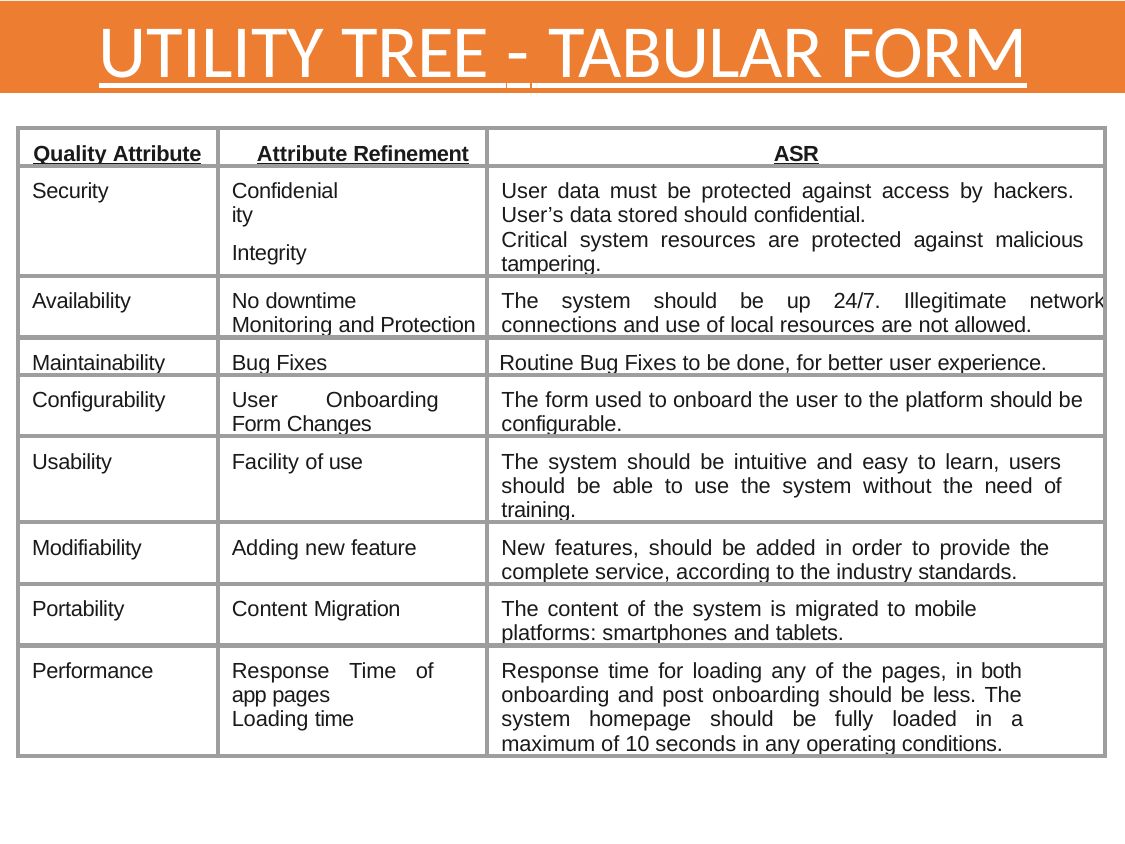

UTILITY TREE - TABULAR FORM
| Quality Attribute | Attribute Refinement | ASR |
| --- | --- | --- |
| Security | Confideniality Integrity | User data must be protected against access by hackers. User’s data stored should confidential. Critical system resources are protected against malicious tampering. |
| Availability | No downtime Monitoring and Protection | The system should be up 24/7. Illegitimate network connections and use of local resources are not allowed. |
| Maintainability | Bug Fixes | Routine Bug Fixes to be done, for better user experience. |
| Configurability | User Onboarding Form Changes | The form used to onboard the user to the platform should be configurable. |
| Usability | Facility of use | The system should be intuitive and easy to learn, users should be able to use the system without the need of training. |
| Modifiability | Adding new feature | New features, should be added in order to provide the complete service, according to the industry standards. |
| Portability | Content Migration | The content of the system is migrated to mobile platforms: smartphones and tablets. |
| Performance | Response Time of app pages Loading time | Response time for loading any of the pages, in both onboarding and post onboarding should be less. The system homepage should be fully loaded in a maximum of 10 seconds in any operating conditions. |